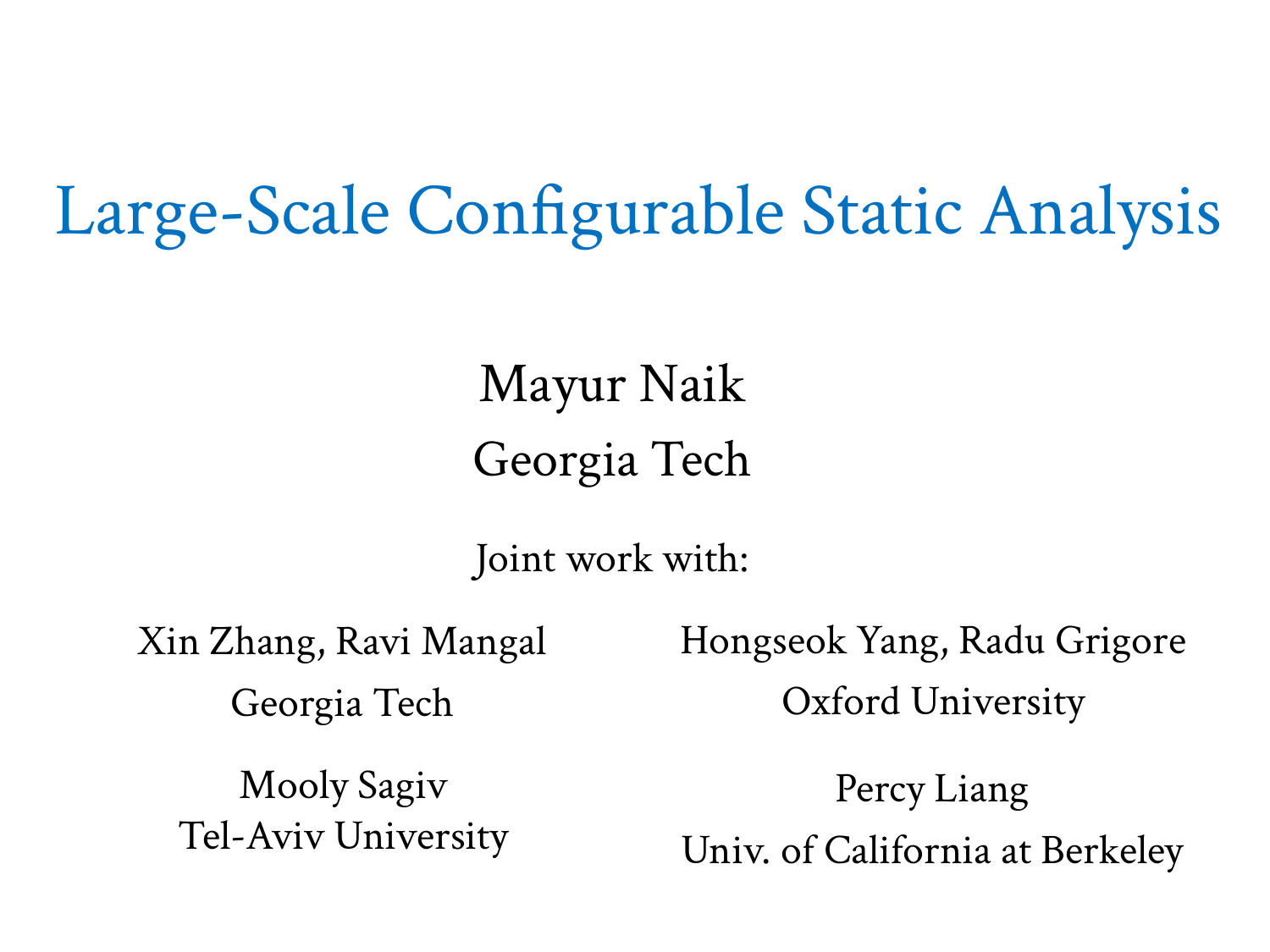

# Large-Scale Configurable Static Analysis
Mayur Naik
Georgia Tech

Joint work with:
Hongseok Yang, Radu Grigore
Oxford University
Xin Zhang, Ravi Mangal
Georgia Tech
Mooly Sagiv
Tel-Aviv University
Percy Liang
Univ. of California at Berkeley